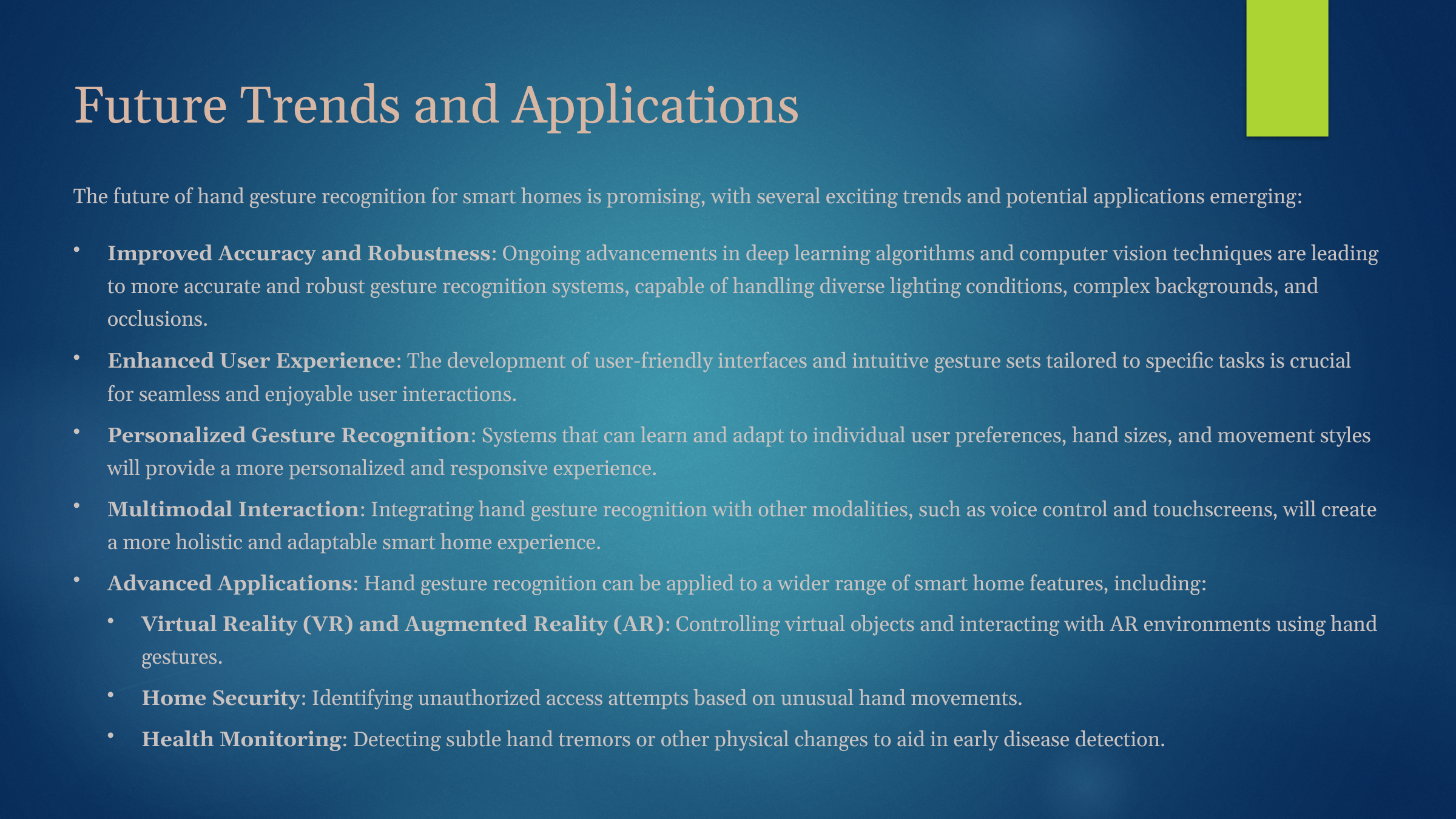

Future Trends and Applications
The future of hand gesture recognition for smart homes is promising, with several exciting trends and potential applications emerging:
Improved Accuracy and Robustness: Ongoing advancements in deep learning algorithms and computer vision techniques are leading to more accurate and robust gesture recognition systems, capable of handling diverse lighting conditions, complex backgrounds, and occlusions.
Enhanced User Experience: The development of user-friendly interfaces and intuitive gesture sets tailored to specific tasks is crucial for seamless and enjoyable user interactions.
Personalized Gesture Recognition: Systems that can learn and adapt to individual user preferences, hand sizes, and movement styles will provide a more personalized and responsive experience.
Multimodal Interaction: Integrating hand gesture recognition with other modalities, such as voice control and touchscreens, will create a more holistic and adaptable smart home experience.
Advanced Applications: Hand gesture recognition can be applied to a wider range of smart home features, including:
Virtual Reality (VR) and Augmented Reality (AR): Controlling virtual objects and interacting with AR environments using hand gestures.
Home Security: Identifying unauthorized access attempts based on unusual hand movements.
Health Monitoring: Detecting subtle hand tremors or other physical changes to aid in early disease detection.